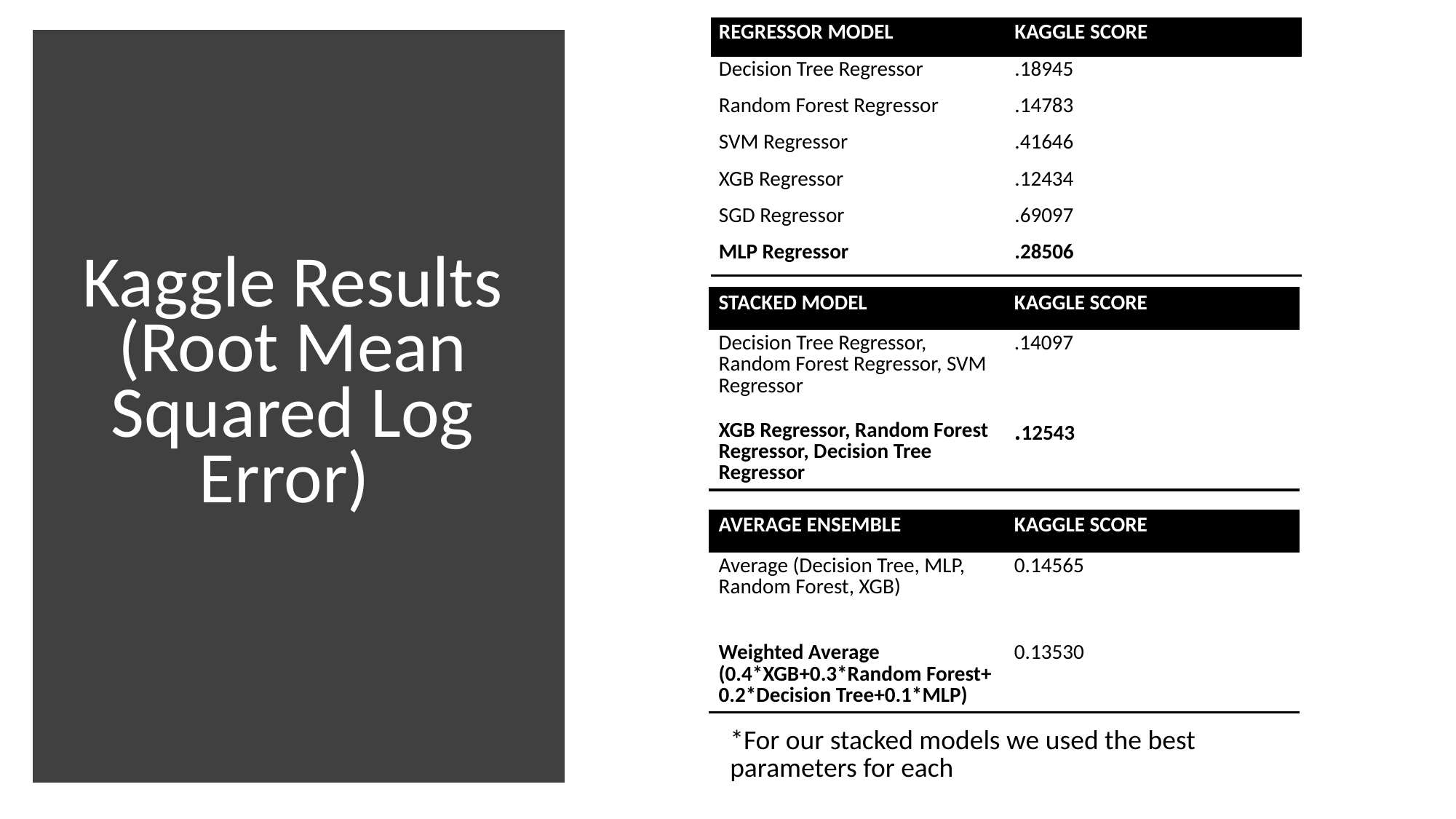

| REGRESSOR MODEL | KAGGLE SCORE |
| --- | --- |
| Decision Tree Regressor | .18945 |
| Random Forest Regressor | .14783 |
| SVM Regressor | .41646 |
| XGB Regressor | .12434 |
| SGD Regressor | .69097 |
| MLP Regressor | .28506 |

# Kaggle Results (Root Mean Squared Log Error)
| STACKED MODEL | KAGGLE SCORE |
| --- | --- |
| Decision Tree Regressor, Random Forest Regressor, SVM Regressor | .14097 |
| XGB Regressor, Random Forest Regressor, Decision Tree Regressor | .12543 |
| AVERAGE ENSEMBLE | KAGGLE SCORE |
| --- | --- |
| Average (Decision Tree, MLP, Random Forest, XGB) | 0.14565 |
| Weighted Average (0.4\*XGB+0.3\*Random Forest+ 0.2\*Decision Tree+0.1\*MLP) | 0.13530 |
*For our stacked models we used the best parameters for each